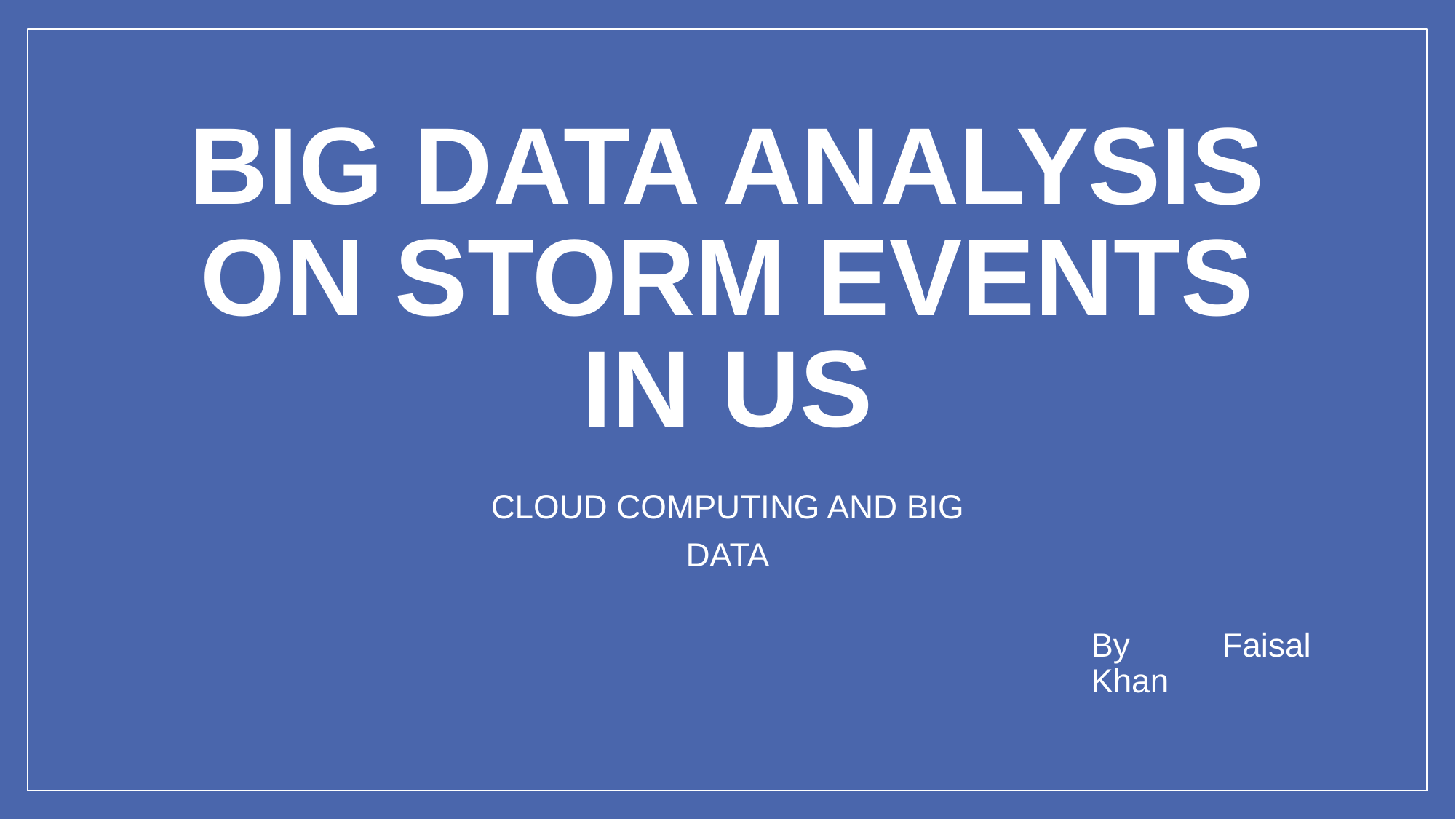

# Big Data Analysis on Storm Events in US
Cloud Computing and big data
By Faisal Khan